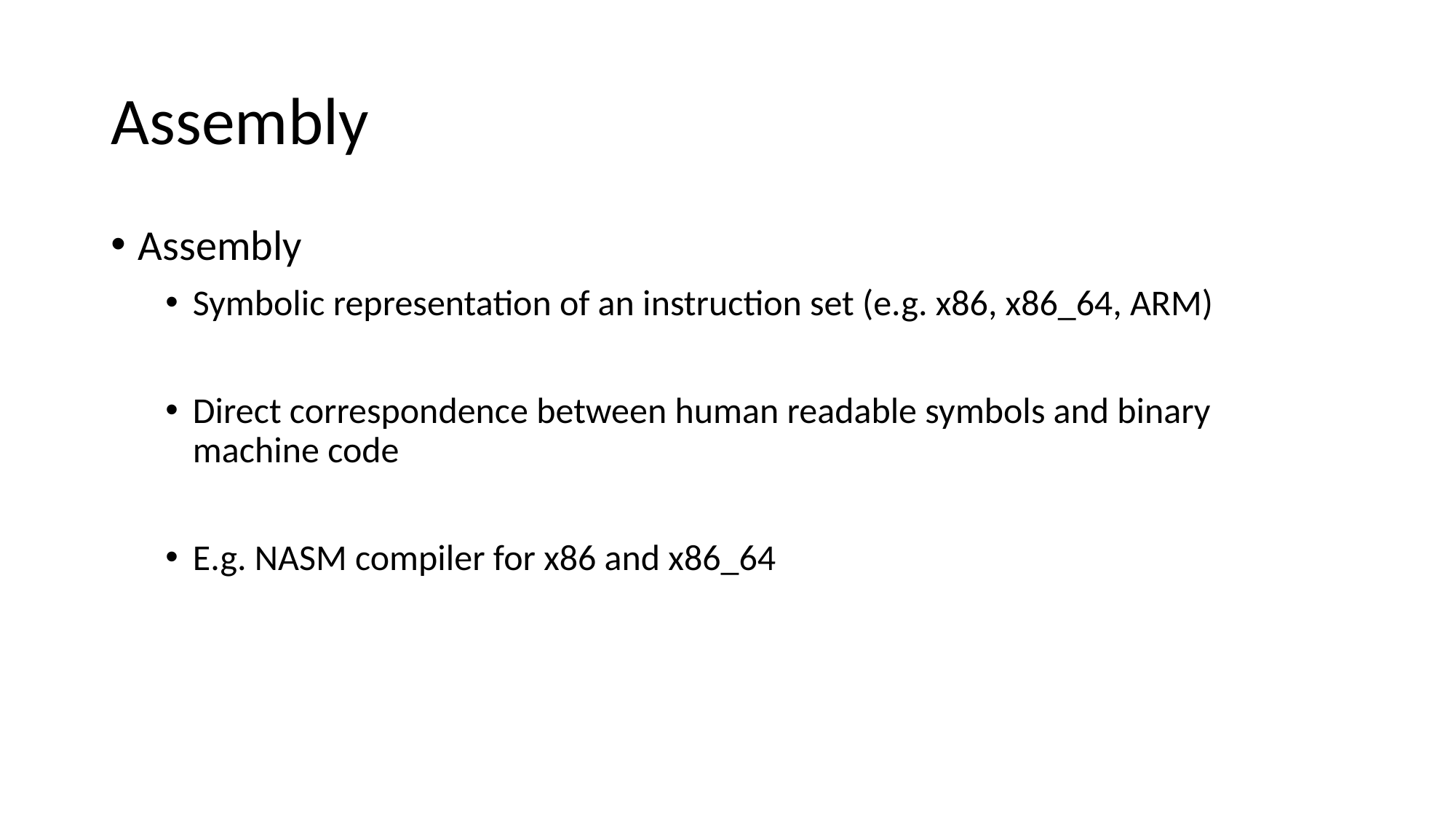

# Assembly
Assembly
Symbolic representation of an instruction set (e.g. x86, x86_64, ARM)

Direct correspondence between human readable symbols and binary machine code

E.g. NASM compiler for x86 and x86_64